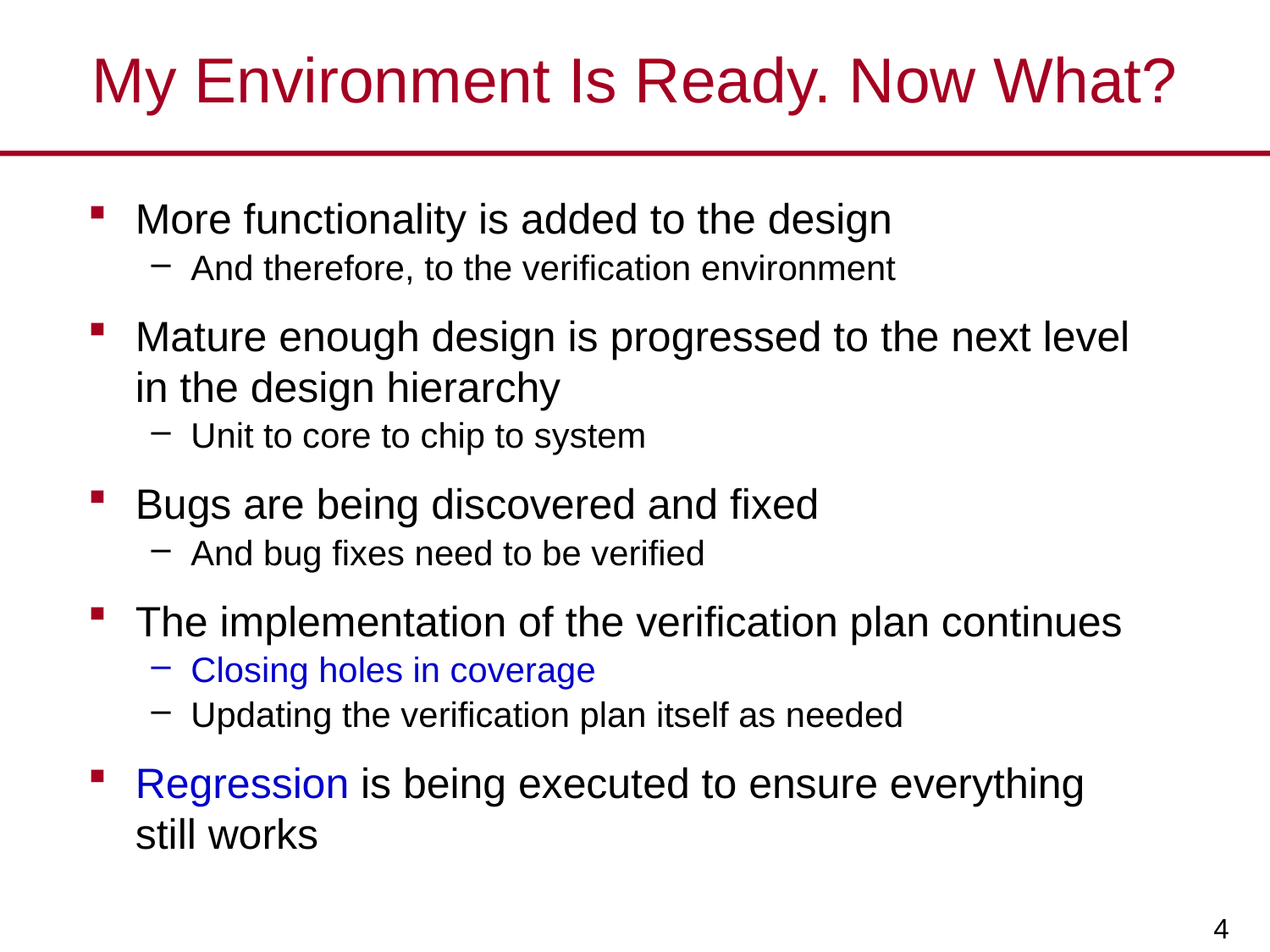

# My Environment Is Ready. Now What?
More functionality is added to the design
And therefore, to the verification environment
Mature enough design is progressed to the next level in the design hierarchy
Unit to core to chip to system
Bugs are being discovered and fixed
And bug fixes need to be verified
The implementation of the verification plan continues
Closing holes in coverage
Updating the verification plan itself as needed
Regression is being executed to ensure everything still works